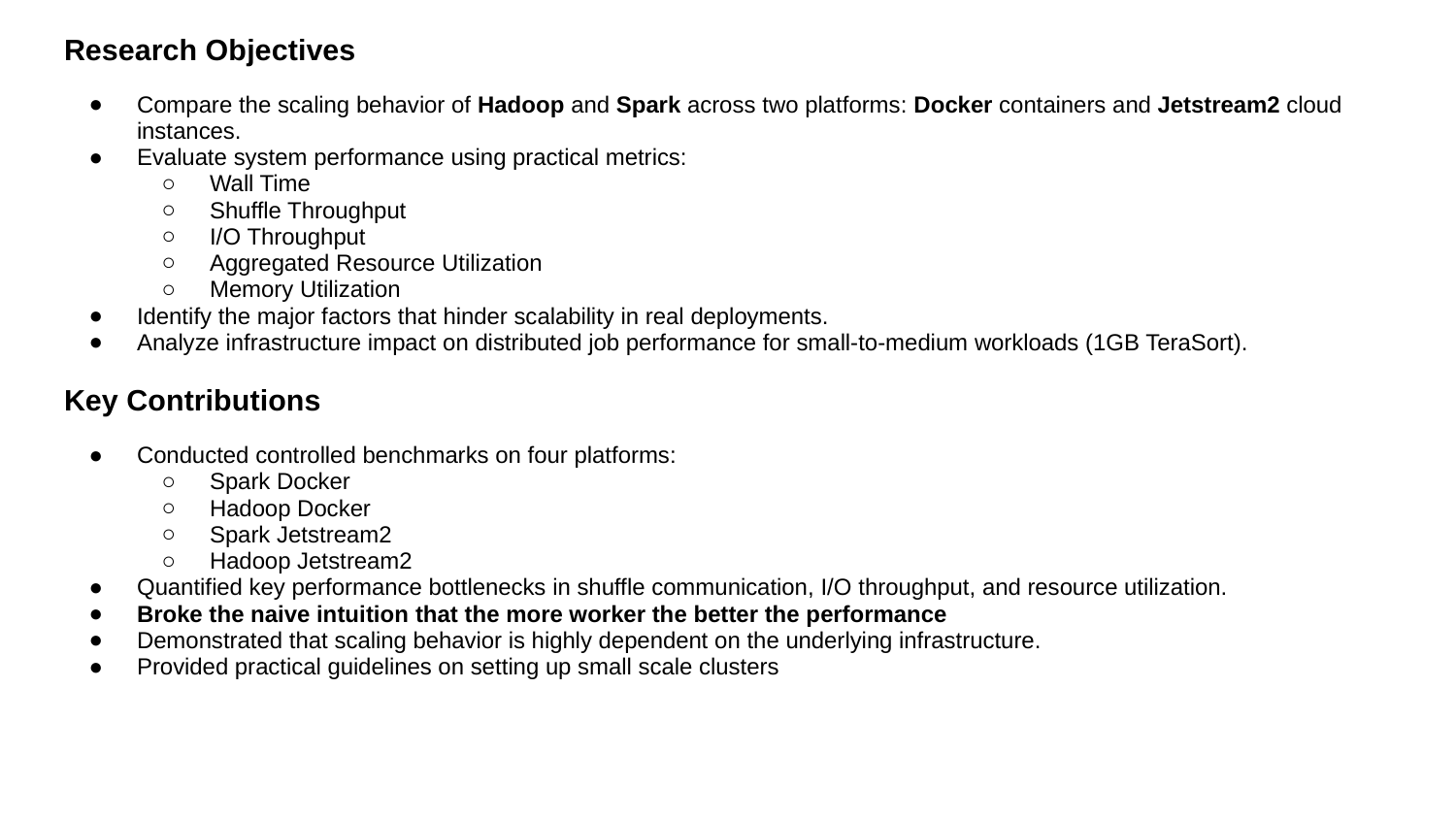

Research Objectives
Compare the scaling behavior of Hadoop and Spark across two platforms: Docker containers and Jetstream2 cloud instances.
Evaluate system performance using practical metrics:
Wall Time
Shuffle Throughput
I/O Throughput
Aggregated Resource Utilization
Memory Utilization
Identify the major factors that hinder scalability in real deployments.
Analyze infrastructure impact on distributed job performance for small-to-medium workloads (1GB TeraSort).
Key Contributions
Conducted controlled benchmarks on four platforms:
Spark Docker
Hadoop Docker
Spark Jetstream2
Hadoop Jetstream2
Quantified key performance bottlenecks in shuffle communication, I/O throughput, and resource utilization.
Broke the naive intuition that the more worker the better the performance
Demonstrated that scaling behavior is highly dependent on the underlying infrastructure.
Provided practical guidelines on setting up small scale clusters